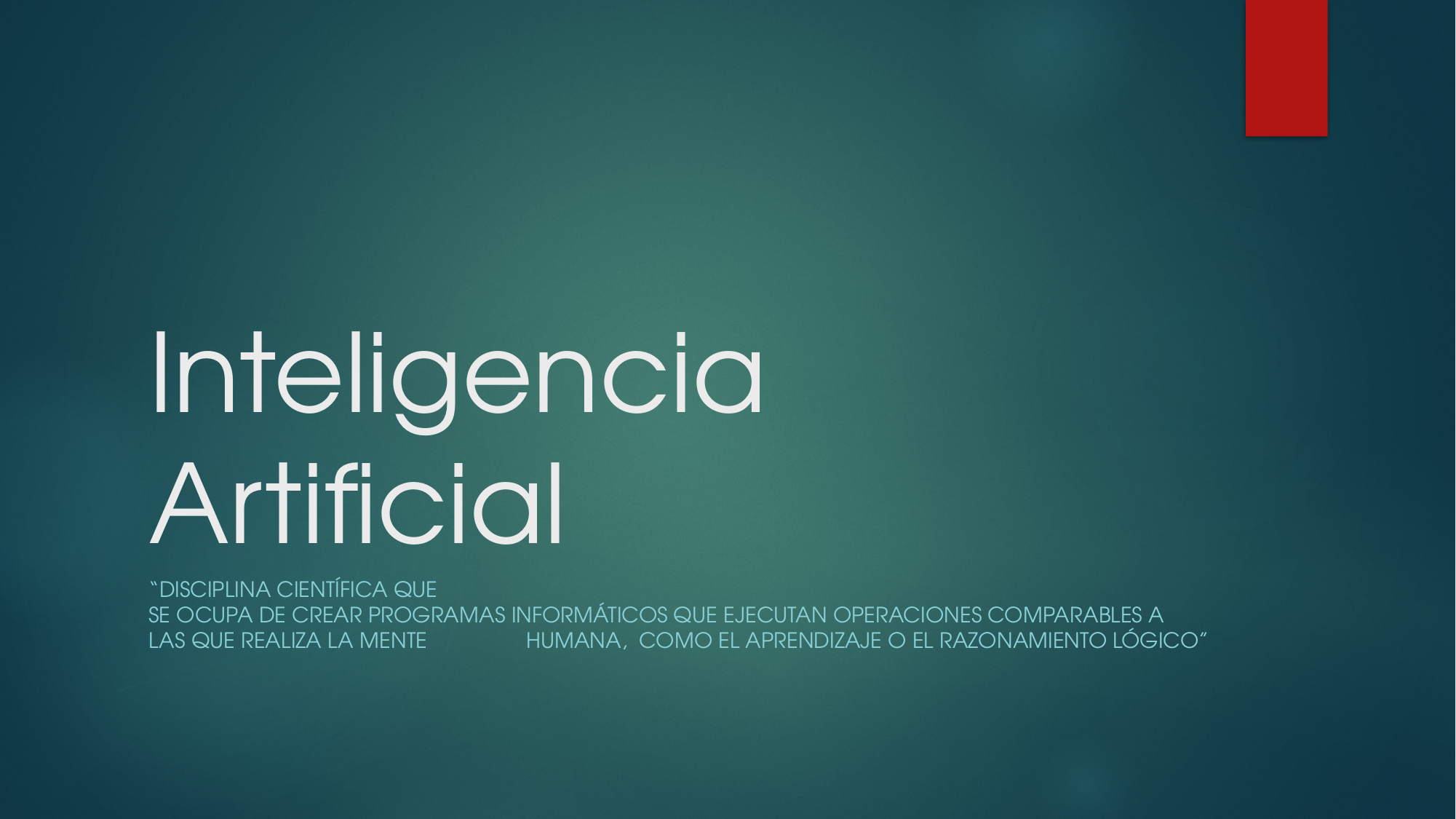

# Inteligencia Artificial
“disciplina científica que  se ocupa de crear programas informáticos que ejecutan operaciones comparables a  las que realiza la mente                 humana,  como el aprendizaje o el razonamiento lógico”